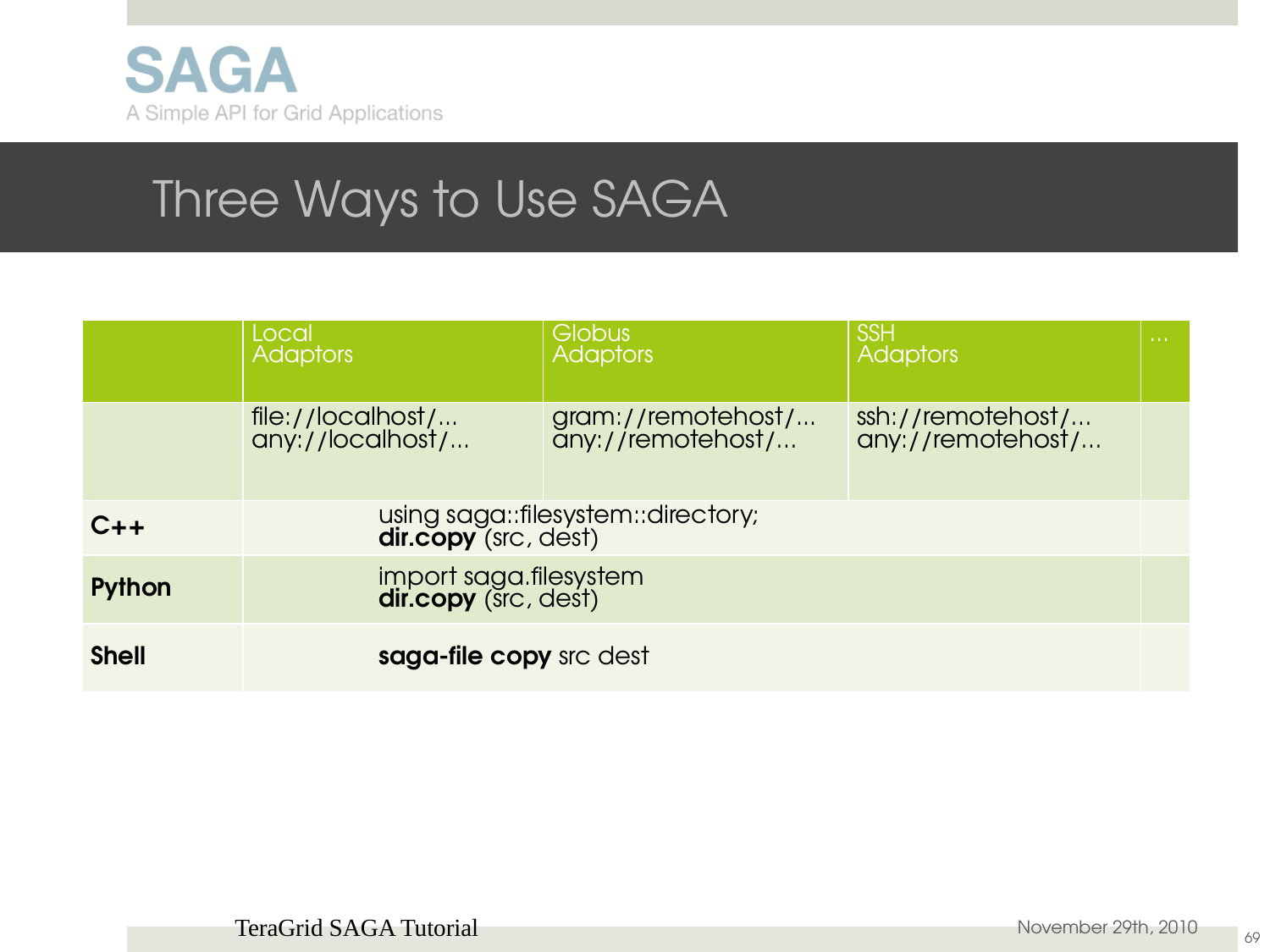

# Three Ways to Use SAGA
|  | Local Adaptors | Globus Adaptors | SSH Adaptors | … |
| --- | --- | --- | --- | --- |
|  | file://localhost/... any://localhost/... | gram://remotehost/... any://remotehost/… | ssh://remotehost/… any://remotehost/… |  |
| C++ | using saga::filesystem::directory; dir.copy (src, dest) |  |  |  |
| Python | import saga.filesystem dir.copy (src, dest) |  |  |  |
| Shell | saga-file copy src dest |  |  |  |
TeraGrid SAGA Tutorial
November 29th, 2010
69